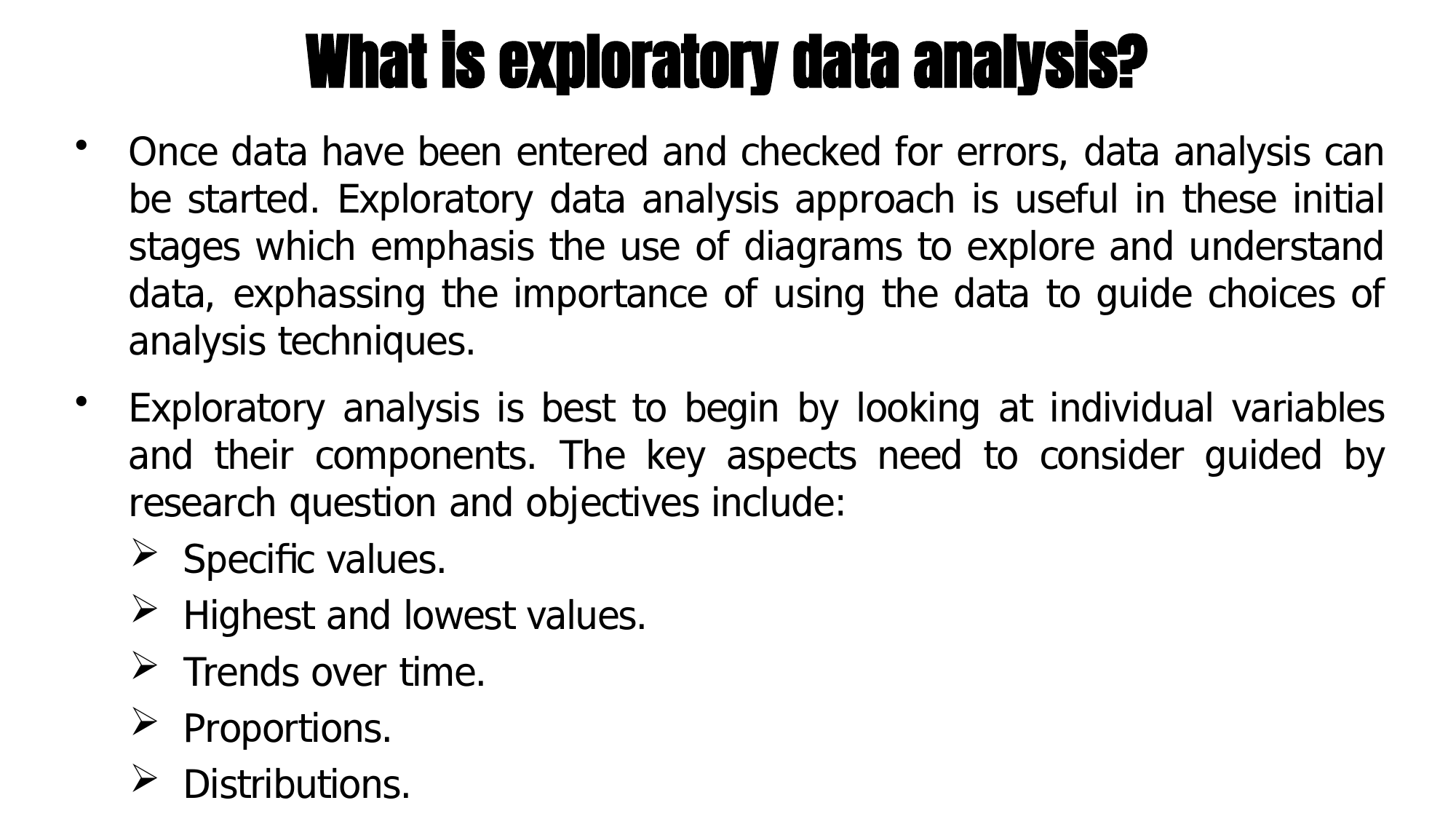

What is exploratory data analysis?
Once data have been entered and checked for errors, data analysis can be started. Exploratory data analysis approach is useful in these initial stages which emphasis the use of diagrams to explore and understand data, exphassing the importance of using the data to guide choices of analysis techniques.
Exploratory analysis is best to begin by looking at individual variables and their components. The key aspects need to consider guided by research question and objectives include:
Specific values.
Highest and lowest values.
Trends over time.
Proportions.
Distributions.